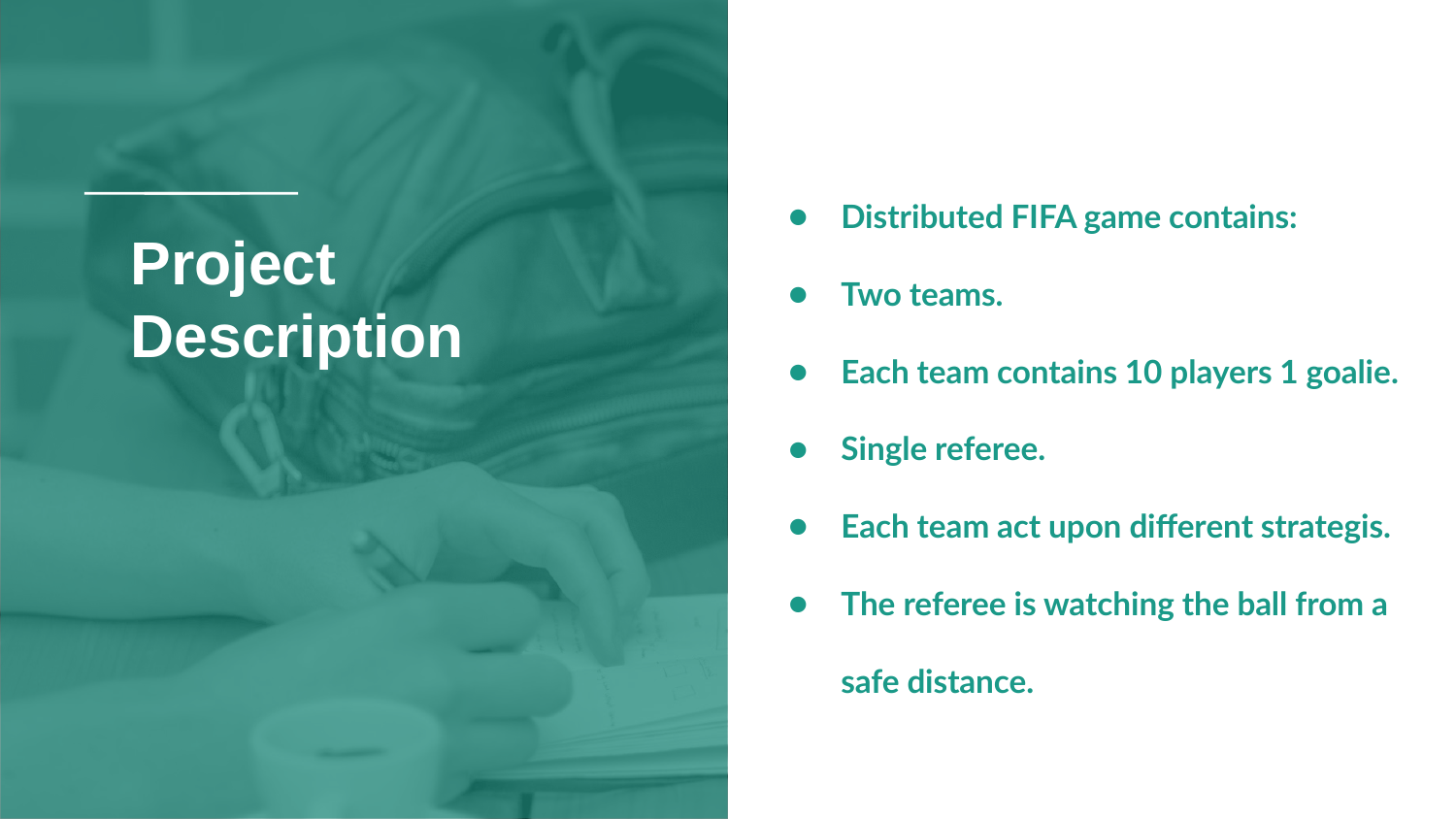

Distributed FIFA game contains:
Two teams.
Each team contains 10 players 1 goalie.
Single referee.
Each team act upon different strategis.
The referee is watching the ball from a safe distance.

# Project Description